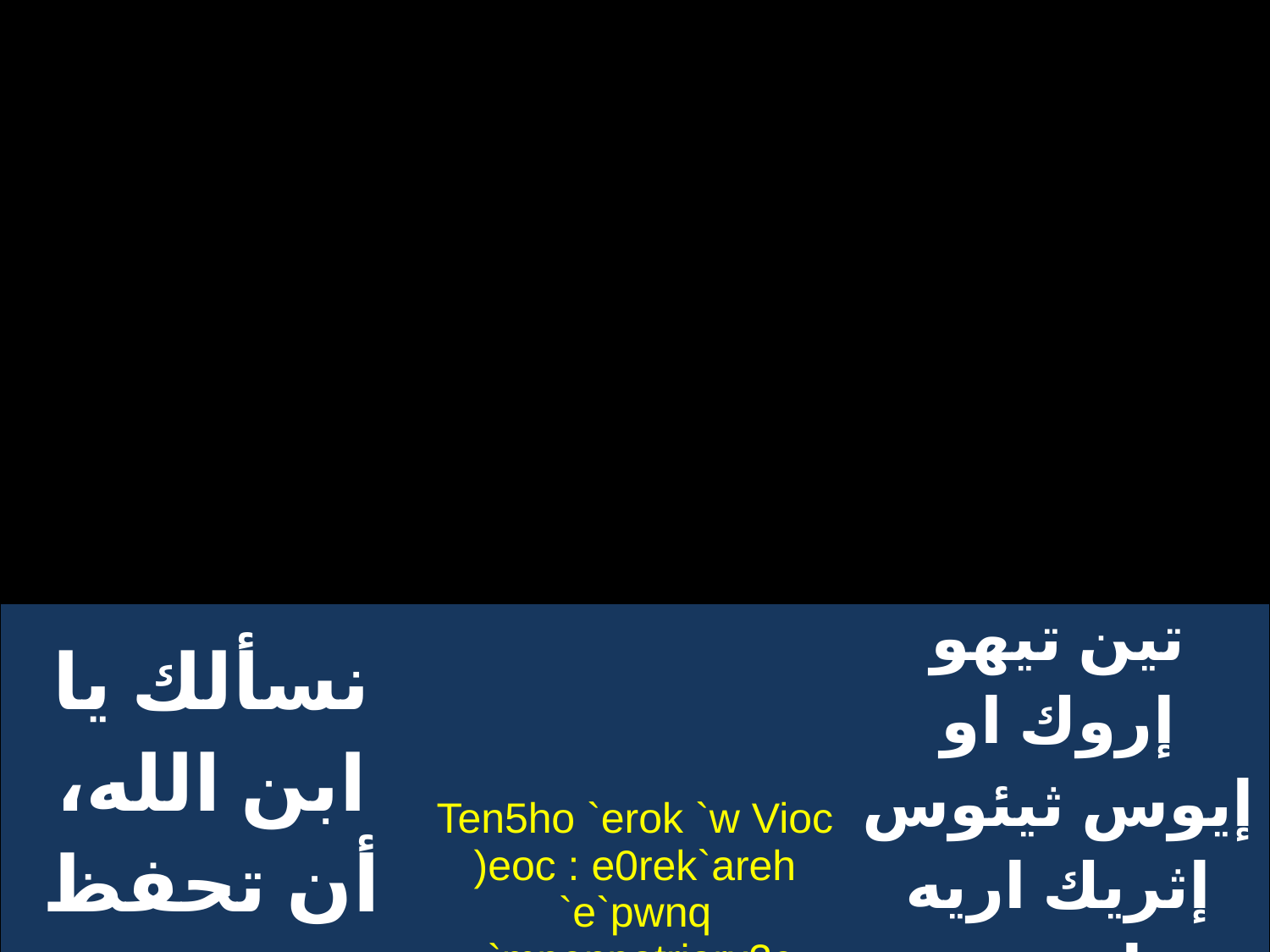

| نسألك يا ابن الله، أن تحفظ حياة بطريركنا | Ten5ho `erok `w Vioc )eoc : e0rek`areh `e`pwnq `mpenpatriarx3c | تين تيهو إروك او إيوس ثيئوس إثريك اريه إمبين باطريارشيس |
| --- | --- | --- |